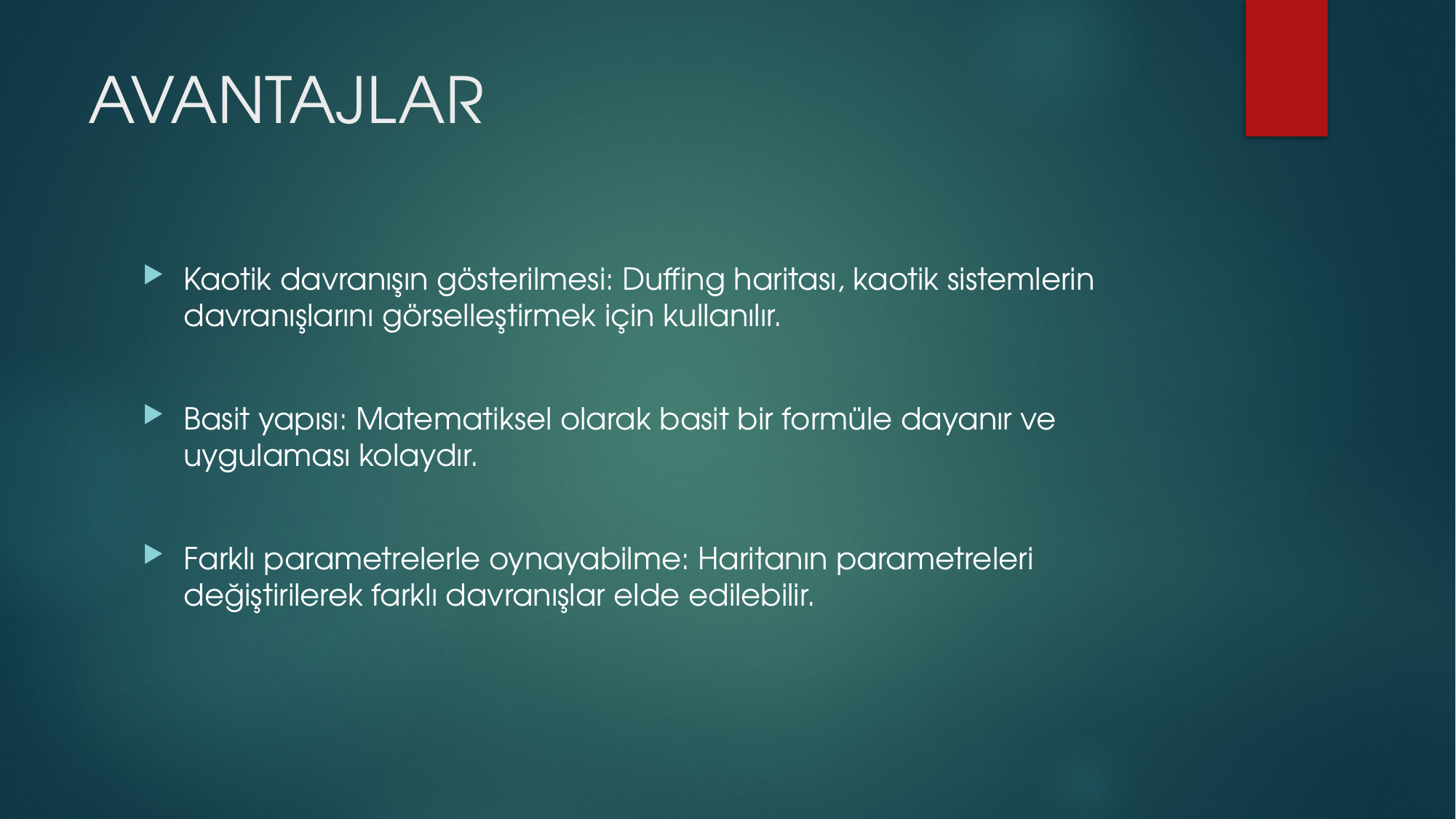

# AVANTAJLAR

Kaotik davranışın gösterilmesi: Duffing haritası, kaotik sistemlerin davranışlarını görselleştirmek için kullanılır.

Basit yapısı: Matematiksel olarak basit bir formüle dayanır ve uygulaması kolaydır.

Farklı parametrelerle oynayabilme: Haritanın parametreleri değiştirilerek farklı davranışlar elde edilebilir.